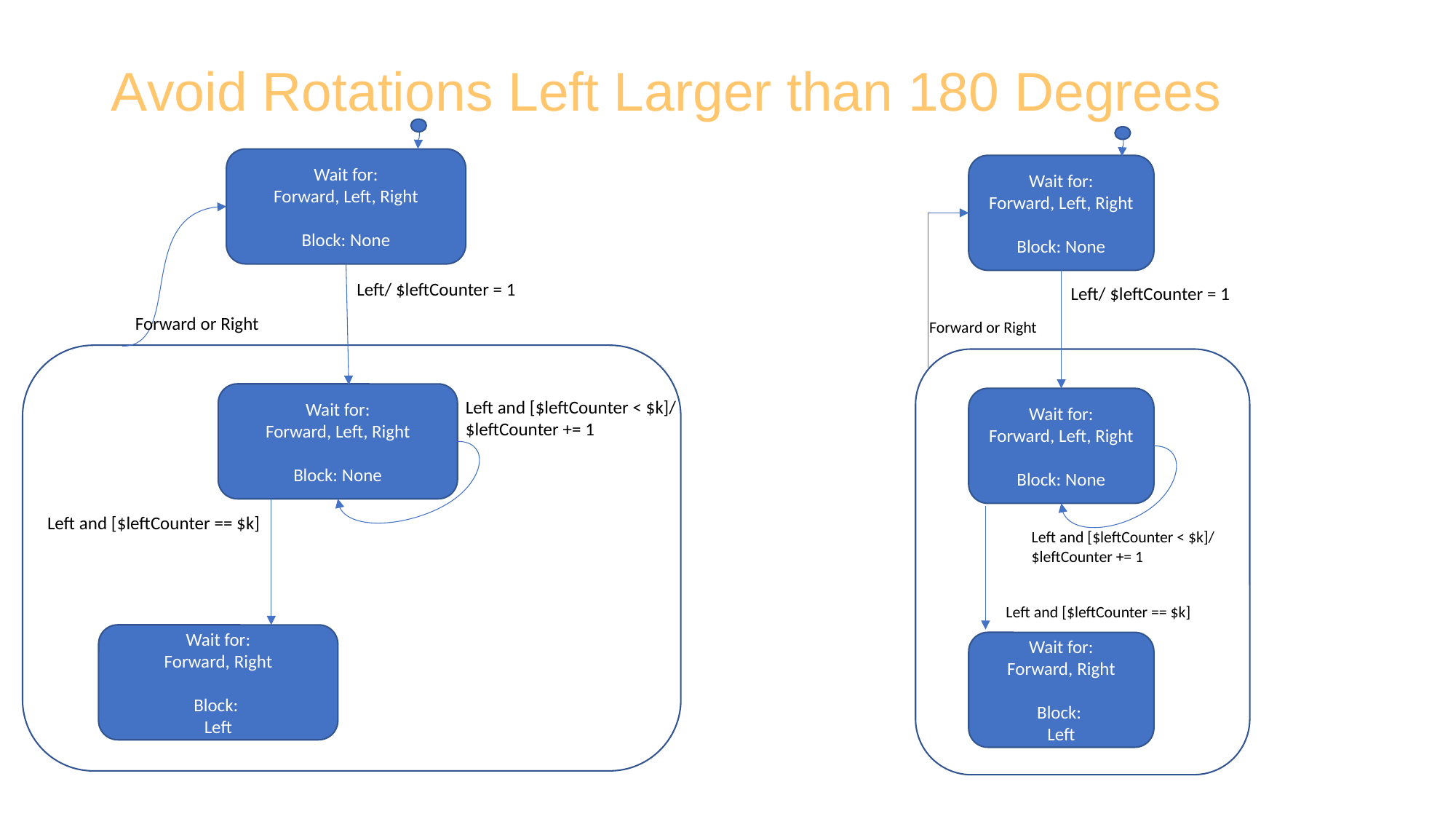

# Avoid Rotations Left Larger than 180 Degrees

Wait for:
Forward, Left, Right

Block: None
Wait for:
Forward, Left, Right

Block: None
Left/ $leftCounter = 1

Left/ $leftCounter = 1

Forward or Right
Forward or Right

Wait for:
Forward, Left, Right

Block: None
Wait for:
Forward, Left, Right

Block: None
Left and [$leftCounter < $k]/
$leftCounter += 1

Left and [$leftCounter == $k]
Left and [$leftCounter < $k]/
$leftCounter += 1

Left and [$leftCounter == $k]
Wait for:
Forward, Right

Block:
Left
Wait for:
Forward, Right

Block:
Left